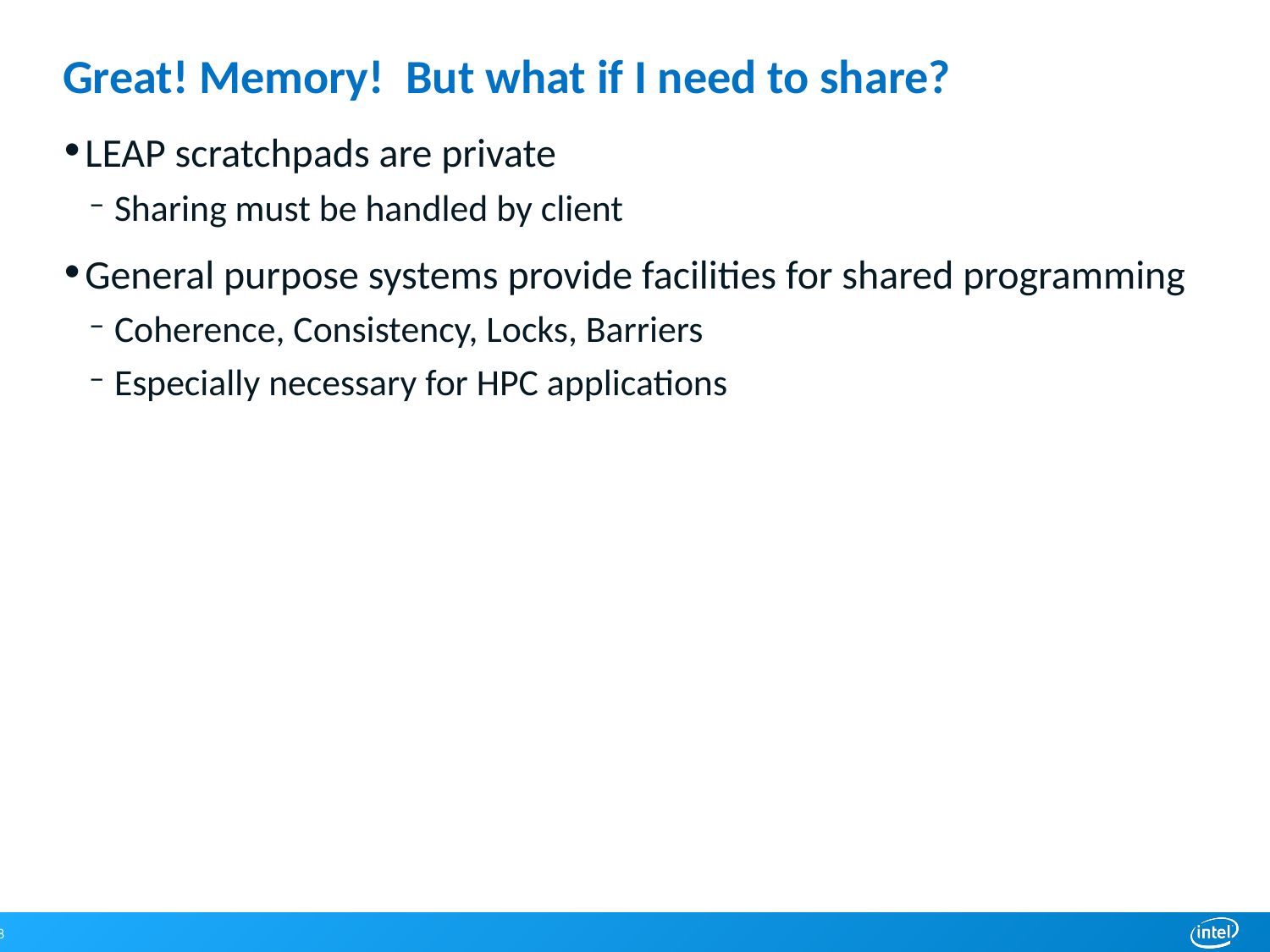

# Great! Memory!  But what if I need to share?
LEAP scratchpads are private
Sharing must be handled by client
General purpose systems provide facilities for shared programming
Coherence, Consistency, Locks, Barriers
Especially necessary for HPC applications